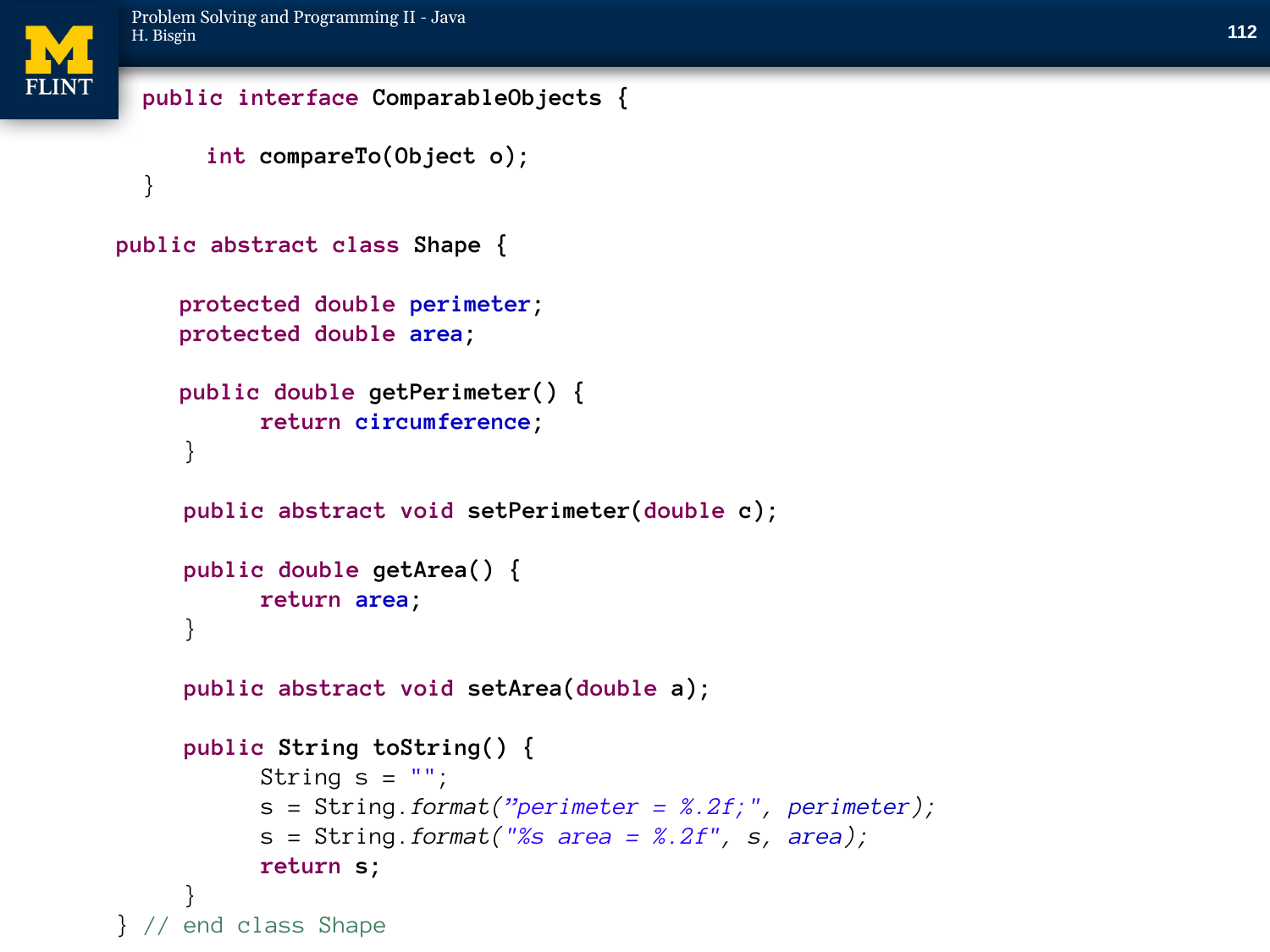

112
public interface ComparableObjects {

int compareTo(Object o);
}
public abstract class Shape {

protected double perimeter;
protected double area;

public double getPerimeter() {
      return circumference;
     }

     public abstract void setPerimeter(double c);

     public double getArea() {
      return area;
     }

     public abstract void setArea(double a);

     public String toString() {
      String s = "";
      s = String.format(”perimeter = %.2f;", perimeter);
      s = String.format("%s area = %.2f", s, area);
      return s;
     }
} // end class Shape